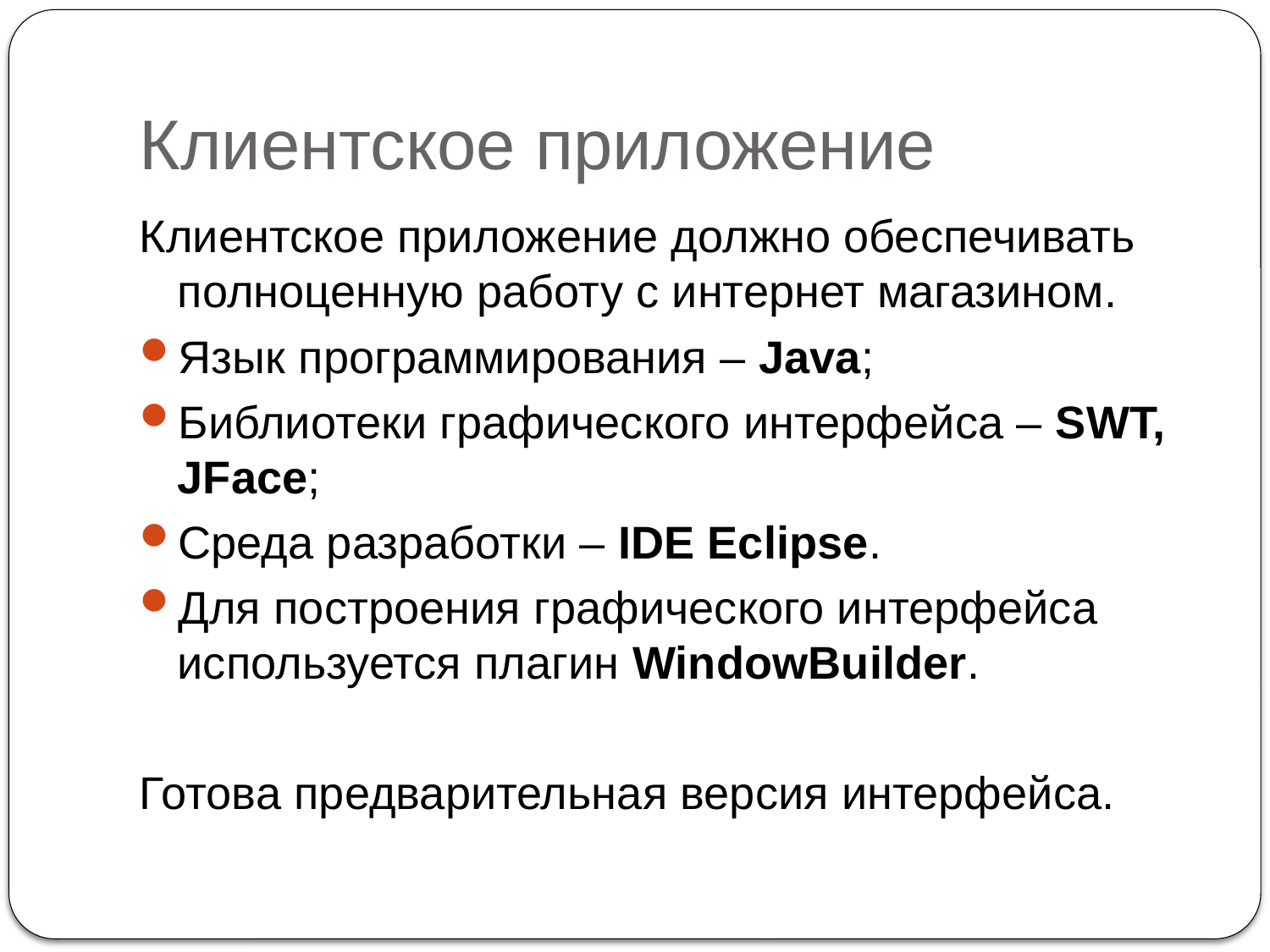

# Клиентское приложение
Клиентское приложение должно обеспечивать полноценную работу с интернет магазином.
Язык программирования – Java;
Библиотеки графического интерфейса – SWT, JFace;
Среда разработки – IDE Eclipse.
Для построения графического интерфейса используется плагин WindowBuilder.

Готова предварительная версия интерфейса.